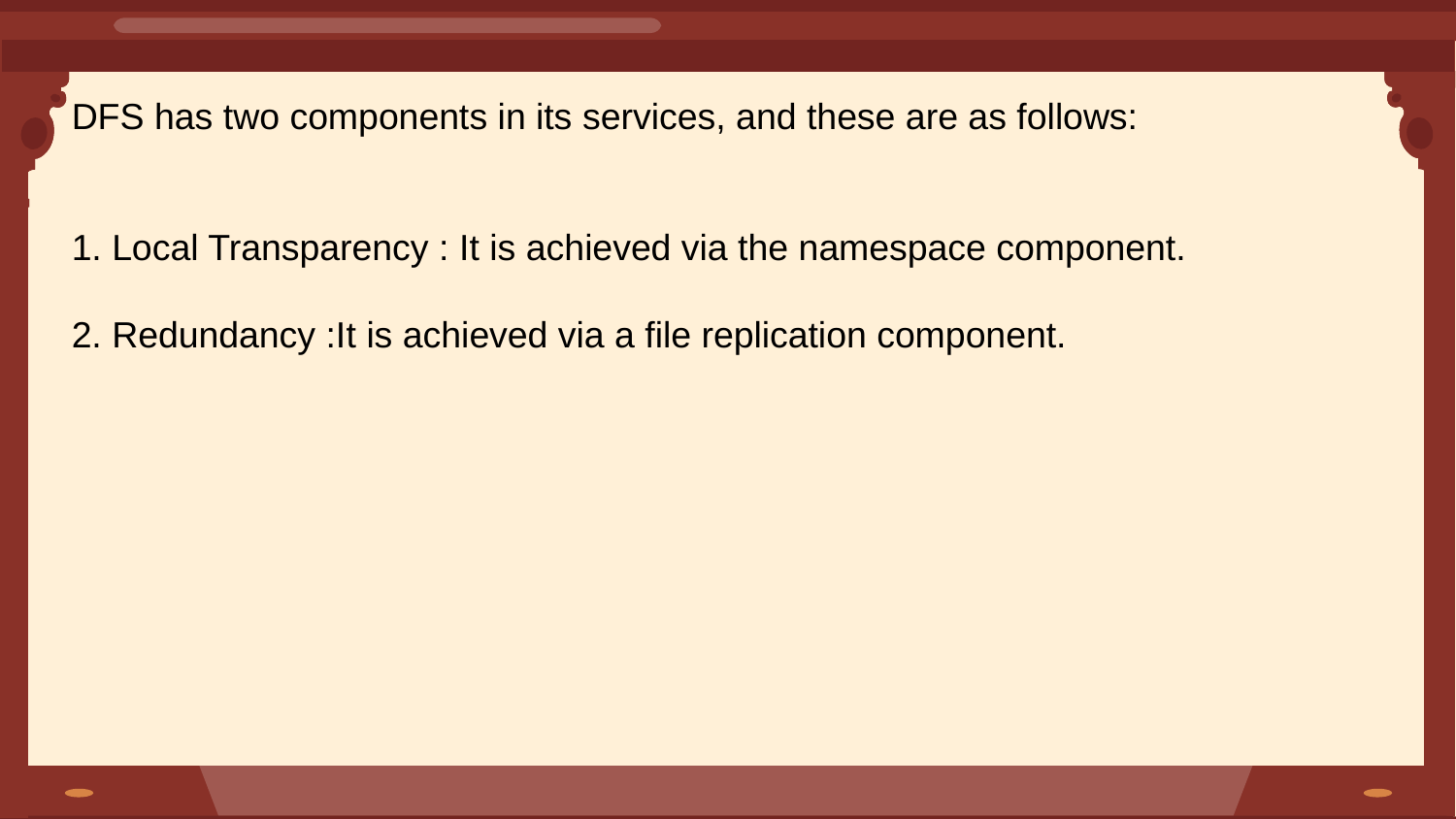

DFS has two components in its services, and these are as follows:

1. Local Transparency : It is achieved via the namespace component.

2. Redundancy :It is achieved via a file replication component.